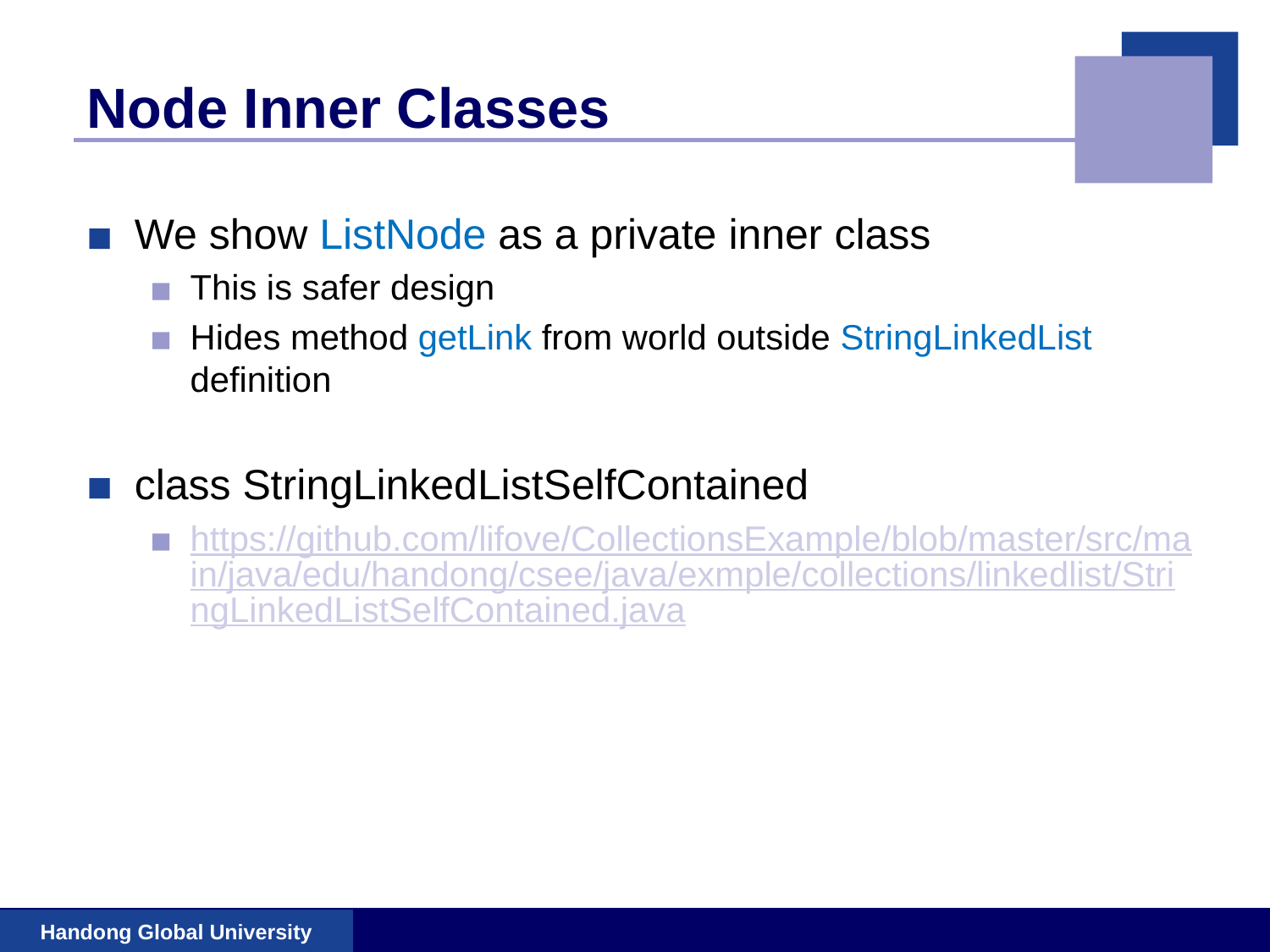

# Node Inner Classes
We show ListNode as a private inner class
This is safer design
Hides method getLink from world outside StringLinkedList definition

class StringLinkedListSelfContained
https://github.com/lifove/CollectionsExample/blob/master/src/main/java/edu/handong/csee/java/exmple/collections/linkedlist/StringLinkedListSelfContained.java